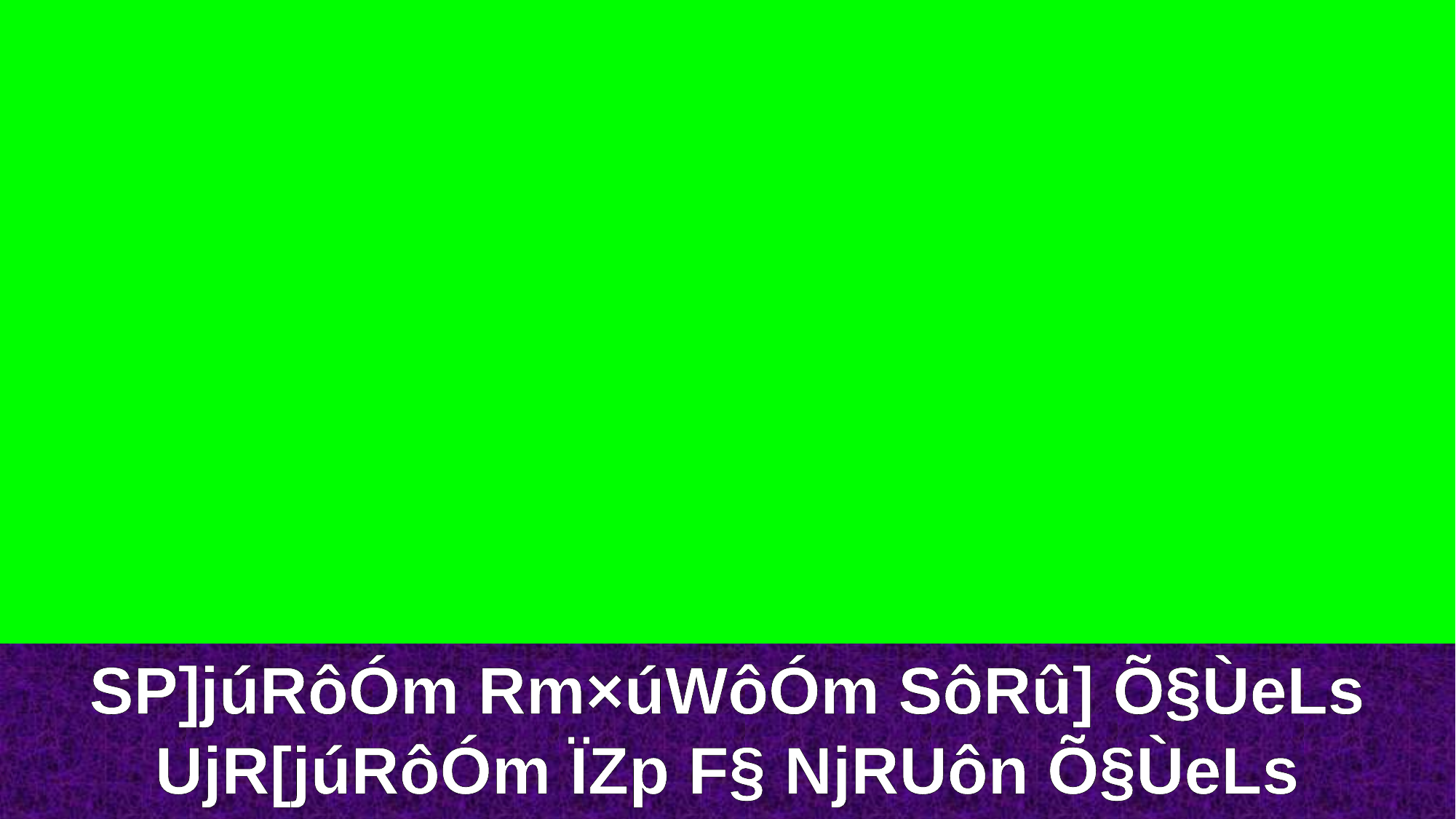

SP]júRôÓm Rm×úWôÓm SôRû] Õ§ÙeLs
UjR[júRôÓm ÏZp F§ NjRUôn Õ§ÙeLs